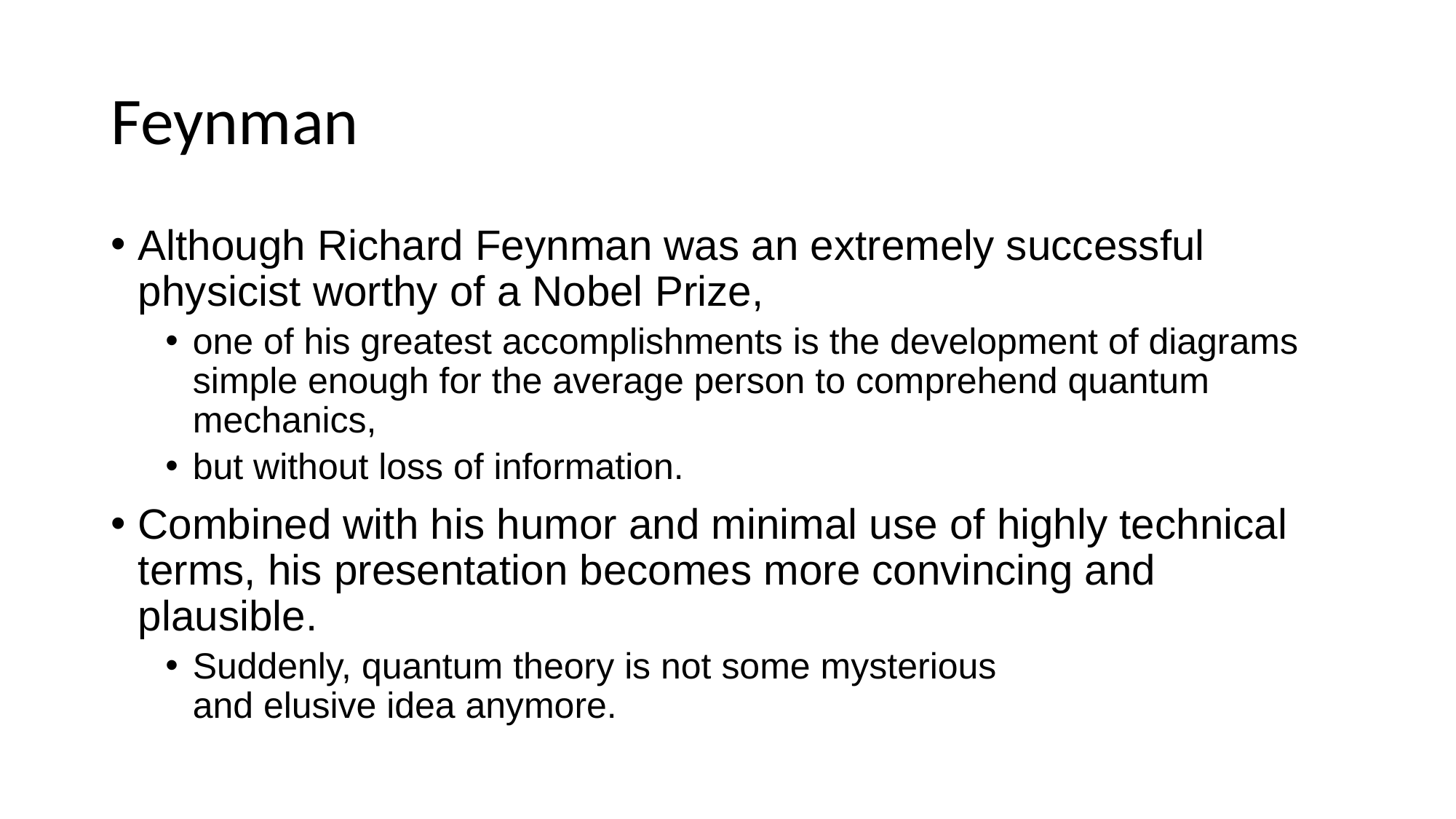

# Feynman
Although Richard Feynman was an extremely successful
physicist worthy of a Nobel Prize,
one of his greatest accomplishments is the development of diagrams simple enough for the average person to comprehend quantum mechanics,
but without loss of information.
Combined with his humor and minimal use of highly technical terms, his presentation becomes more convincing and plausible.
Suddenly, quantum theory is not some mysterious
and elusive idea anymore.